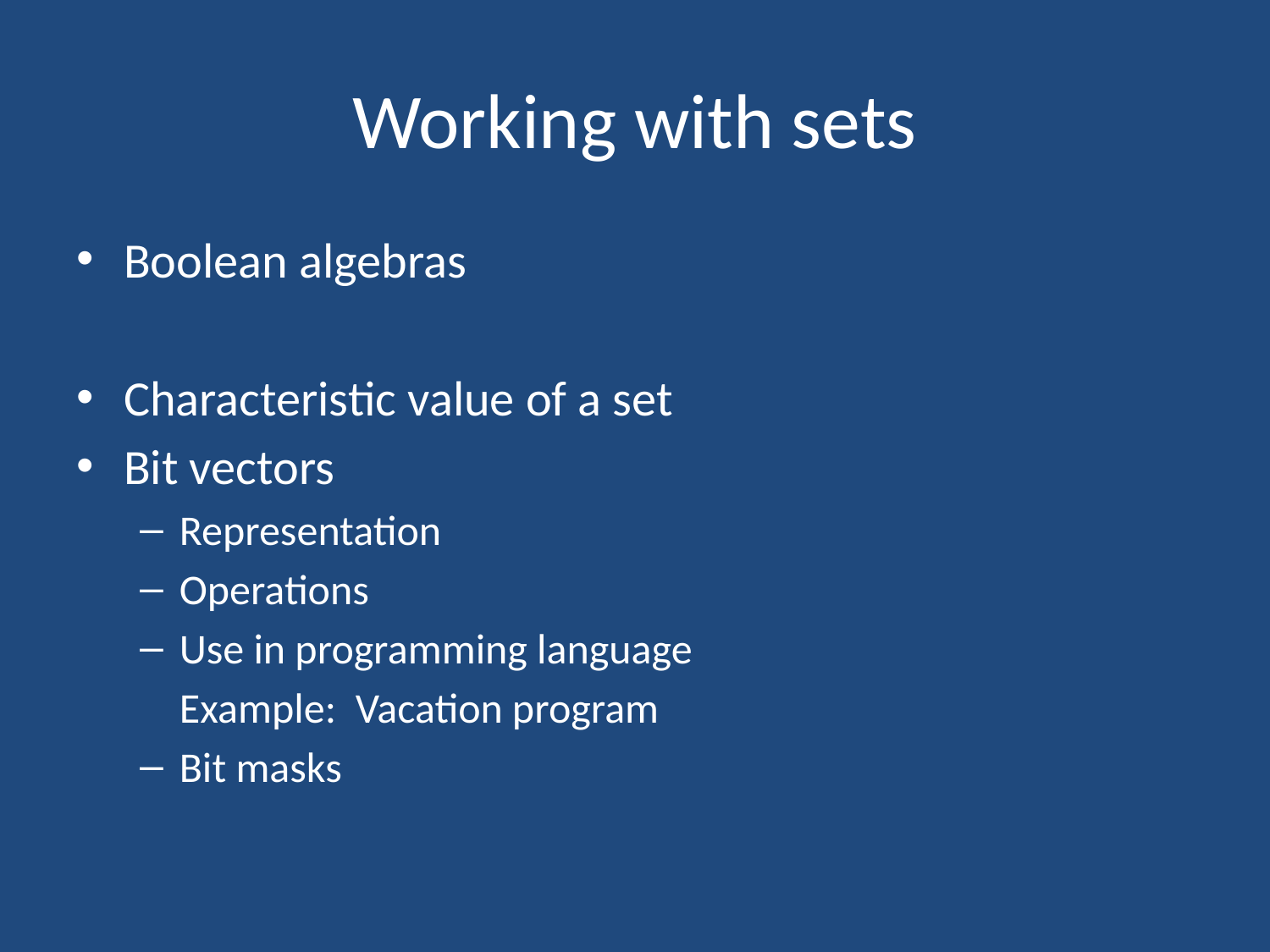

# Working with sets
Boolean algebras

Characteristic value of a set
Bit vectors
Representation
Operations
Use in programming language
	Example:  Vacation program
Bit masks